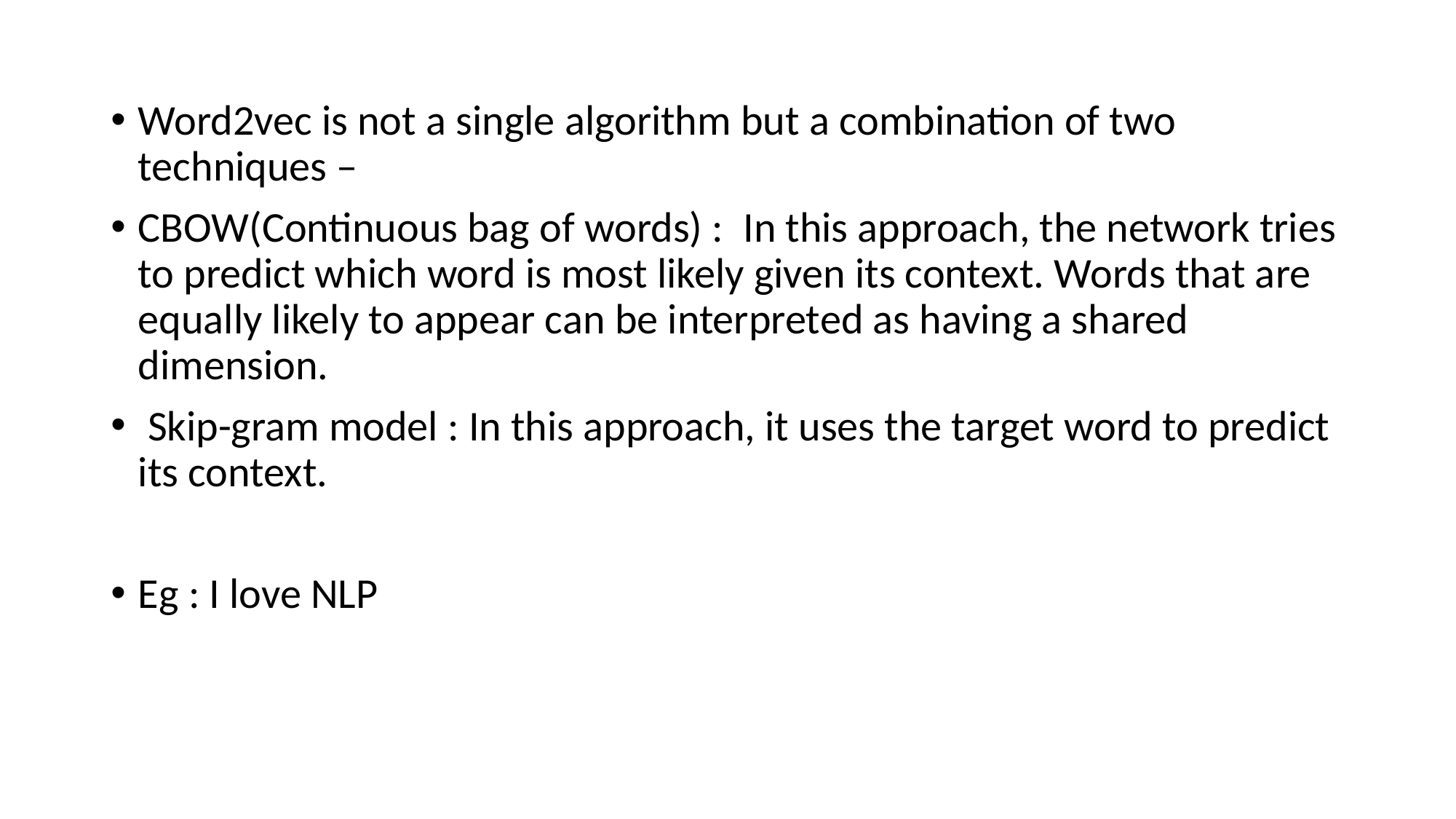

Word2vec is not a single algorithm but a combination of two techniques –
CBOW(Continuous bag of words) :  In this approach, the network tries to predict which word is most likely given its context. Words that are equally likely to appear can be interpreted as having a shared dimension.
 Skip-gram model : In this approach, it uses the target word to predict its context.

Eg : I love NLP